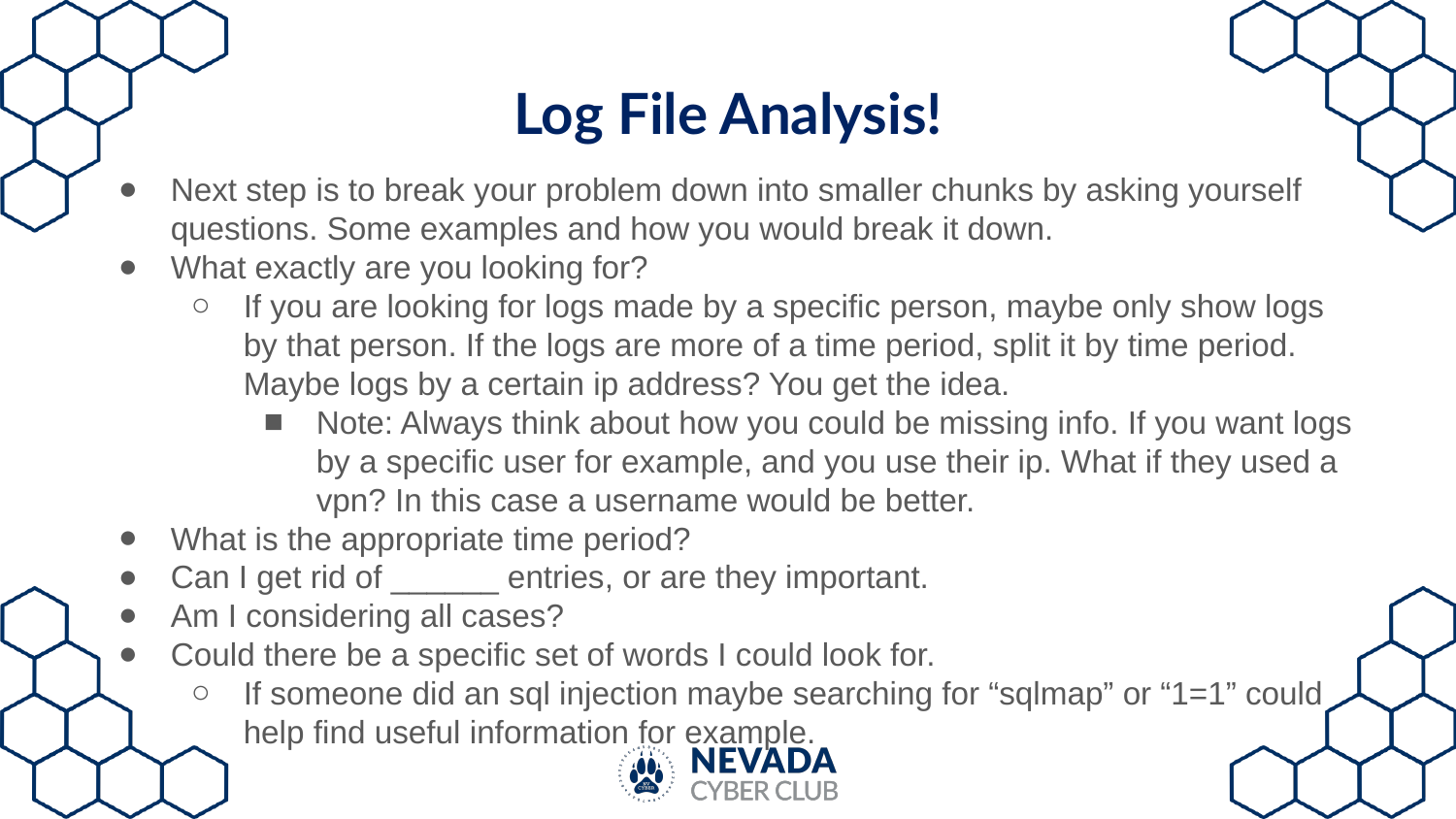

# Log File Analysis!
Next step is to break your problem down into smaller chunks by asking yourself questions. Some examples and how you would break it down.
What exactly are you looking for?
If you are looking for logs made by a specific person, maybe only show logs by that person. If the logs are more of a time period, split it by time period. Maybe logs by a certain ip address? You get the idea.
Note: Always think about how you could be missing info. If you want logs by a specific user for example, and you use their ip. What if they used a vpn? In this case a username would be better.
What is the appropriate time period?
Can I get rid of ______ entries, or are they important.
Am I considering all cases?
Could there be a specific set of words I could look for.
If someone did an sql injection maybe searching for “sqlmap” or “1=1” could help find useful information for example.